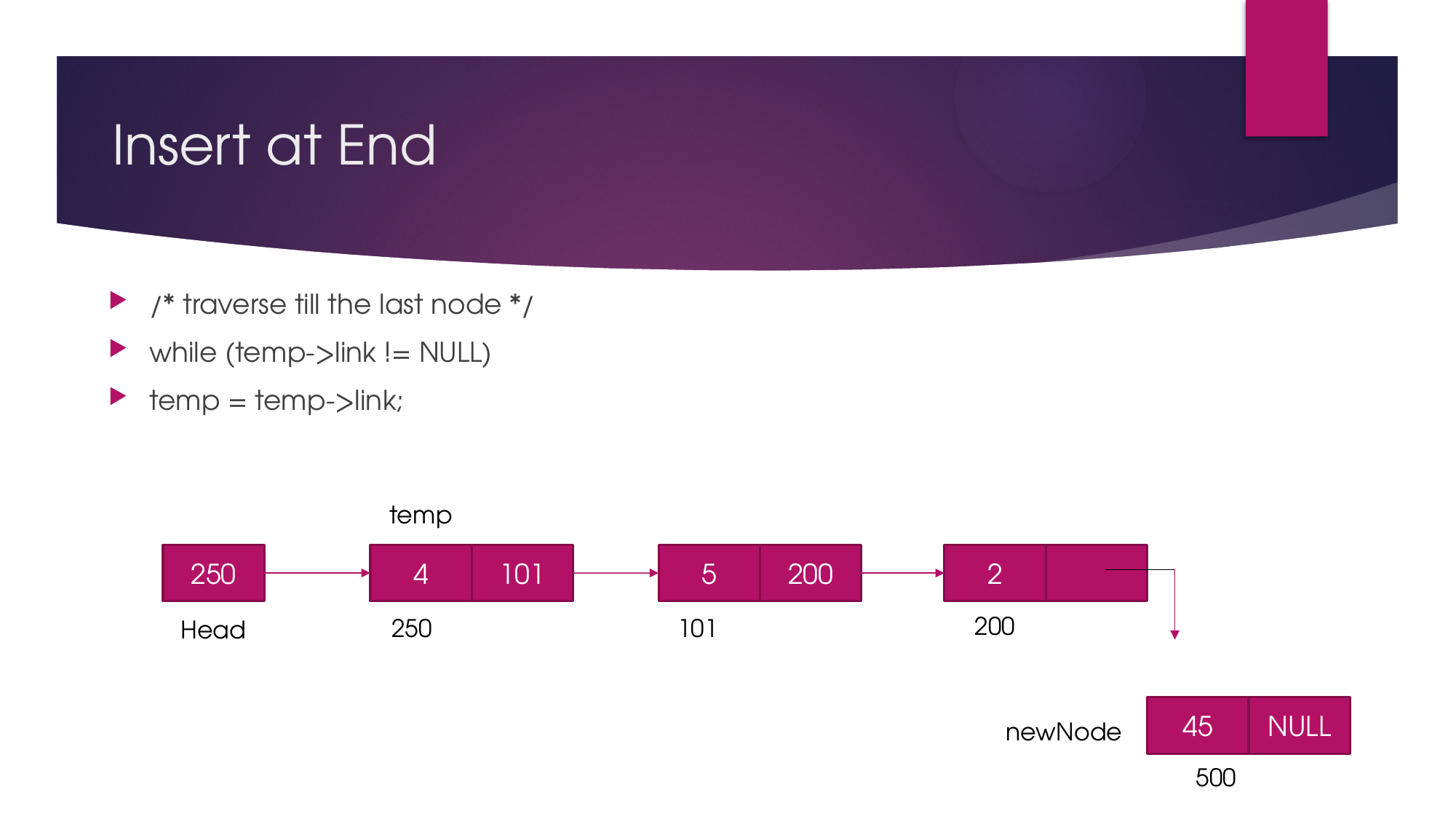

# Insert at End
/* traverse till the last node */
while (temp->link != NULL)
temp = temp->link;
temp
250
4
101
5
200
2

200
250
101
Head
45
NULL
newNode
500